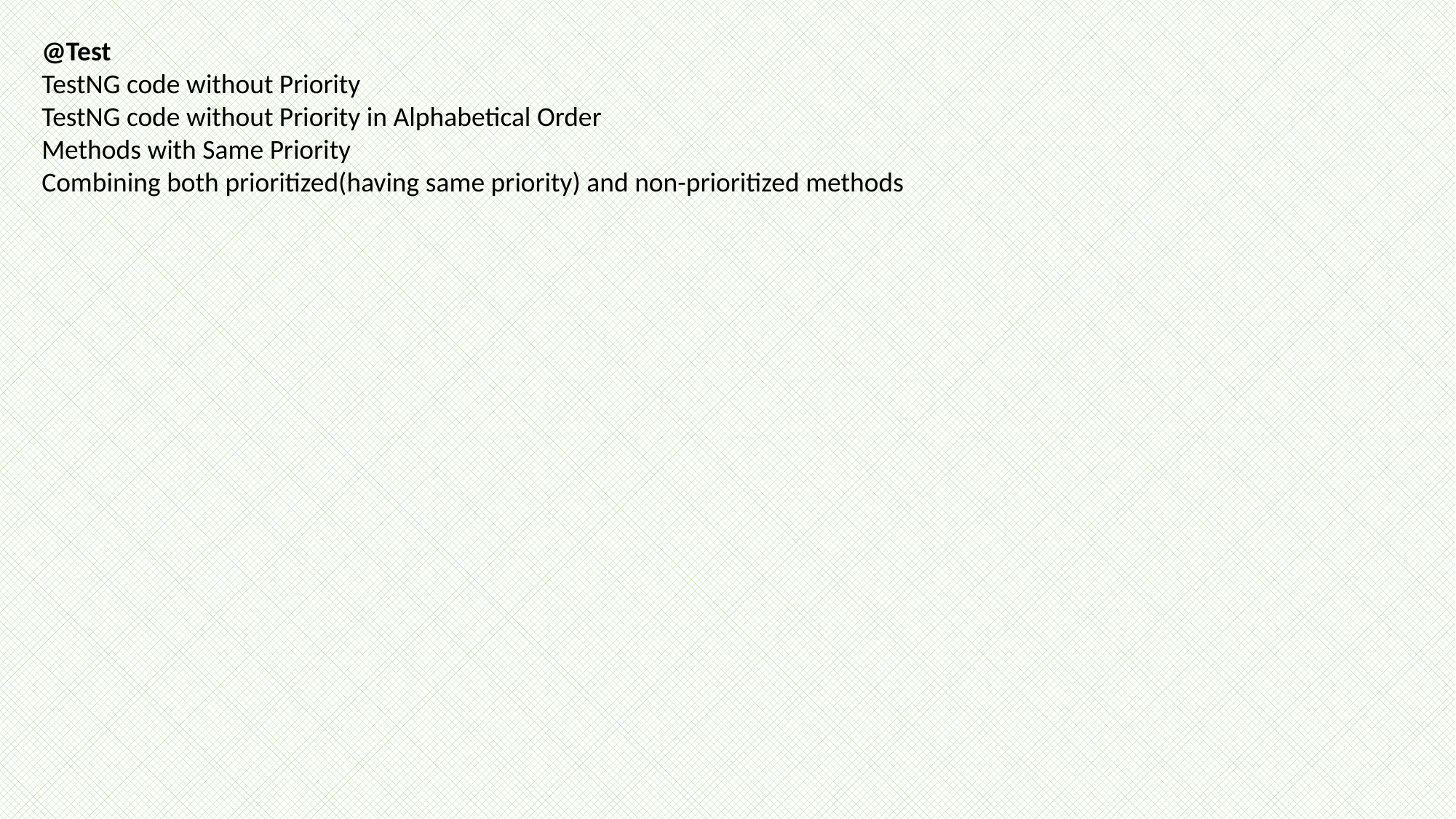

@Test
TestNG code without Priority
TestNG code without Priority in Alphabetical Order
Methods with Same Priority
Combining both prioritized(having same priority) and non-prioritized methods